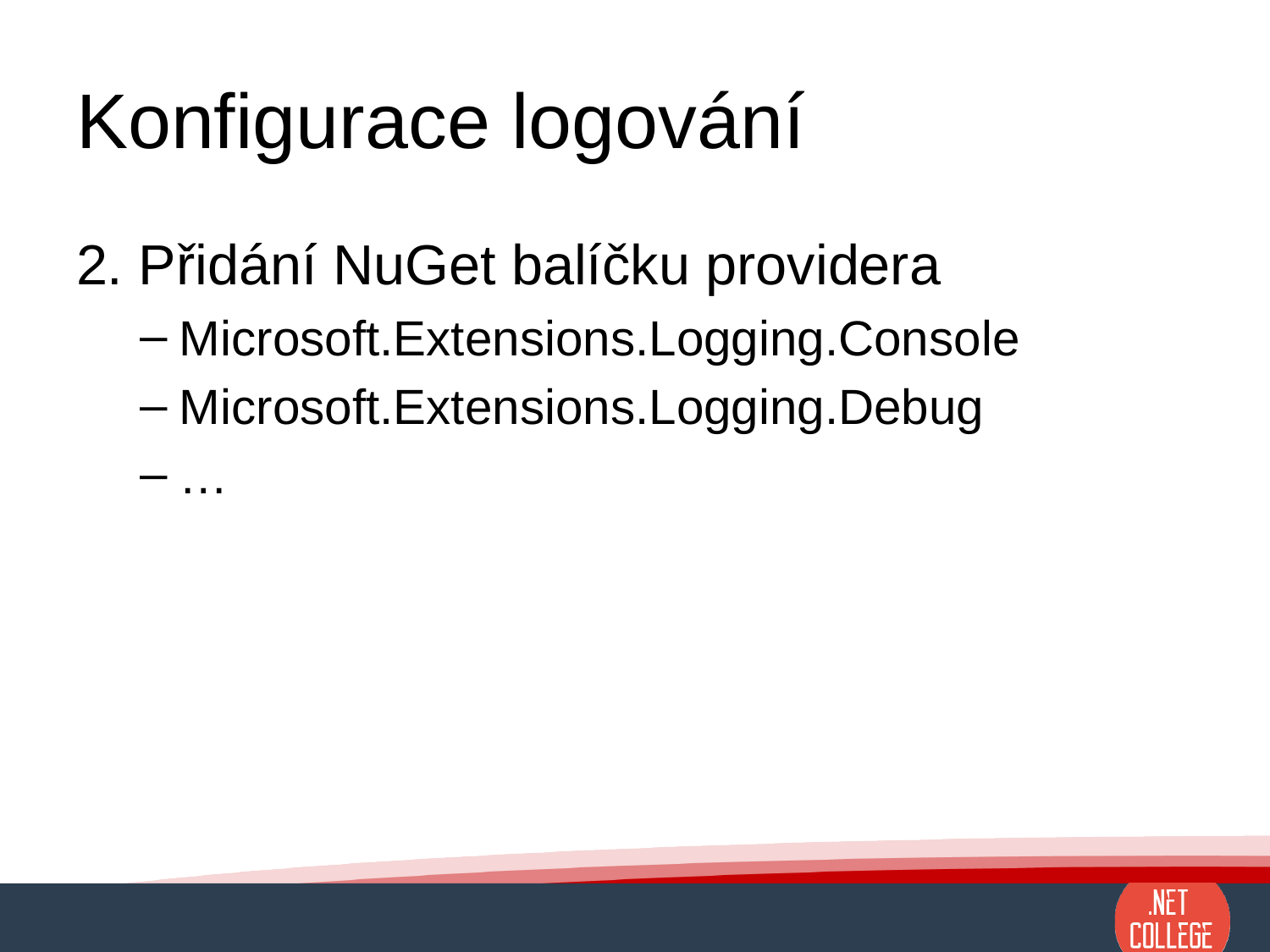

# Konfigurace logování
2. Přidání NuGet balíčku providera
Microsoft.Extensions.Logging.Console
Microsoft.Extensions.Logging.Debug
…